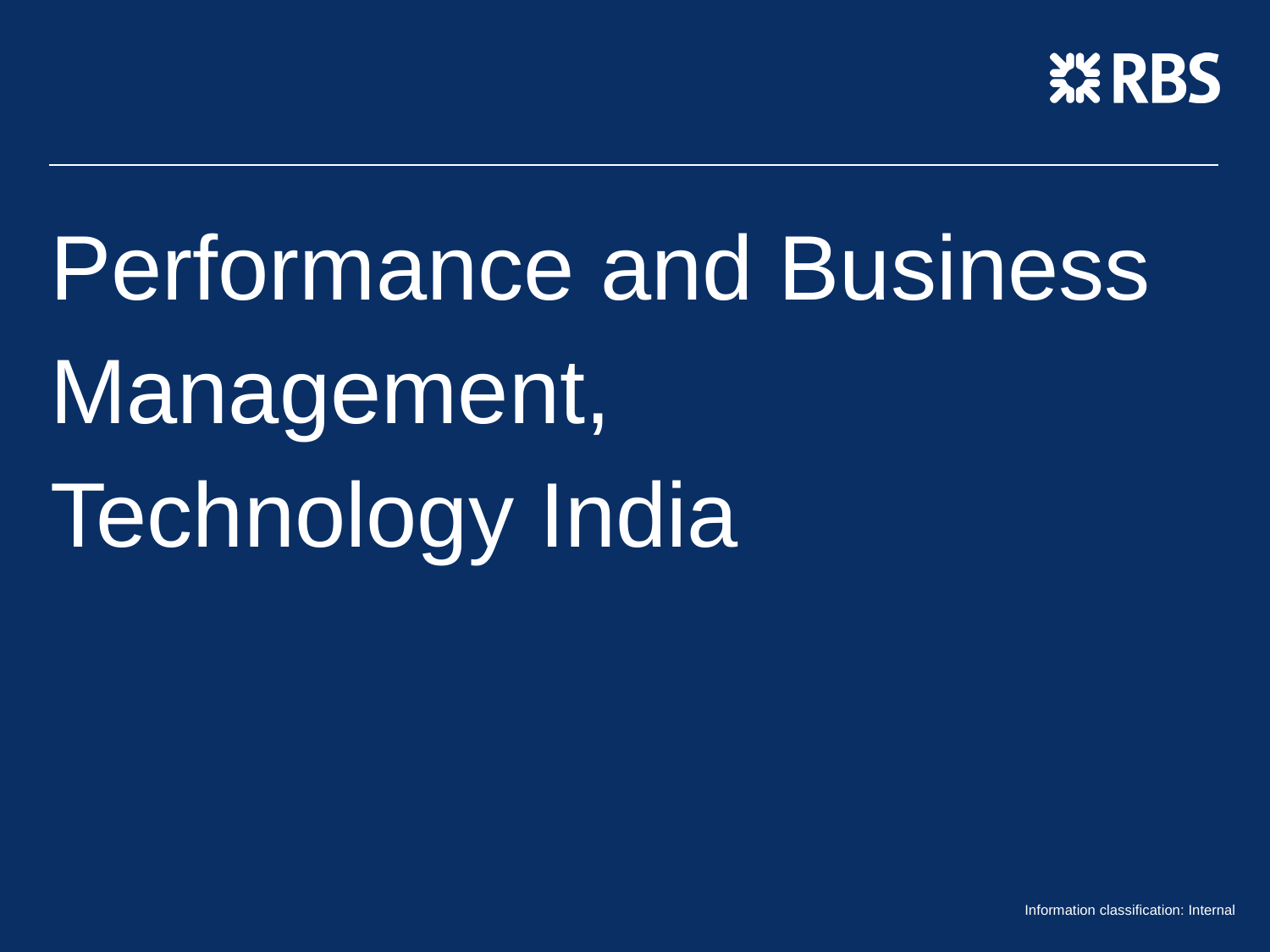

# Performance and Business Management, Technology India

Information classification: Internal